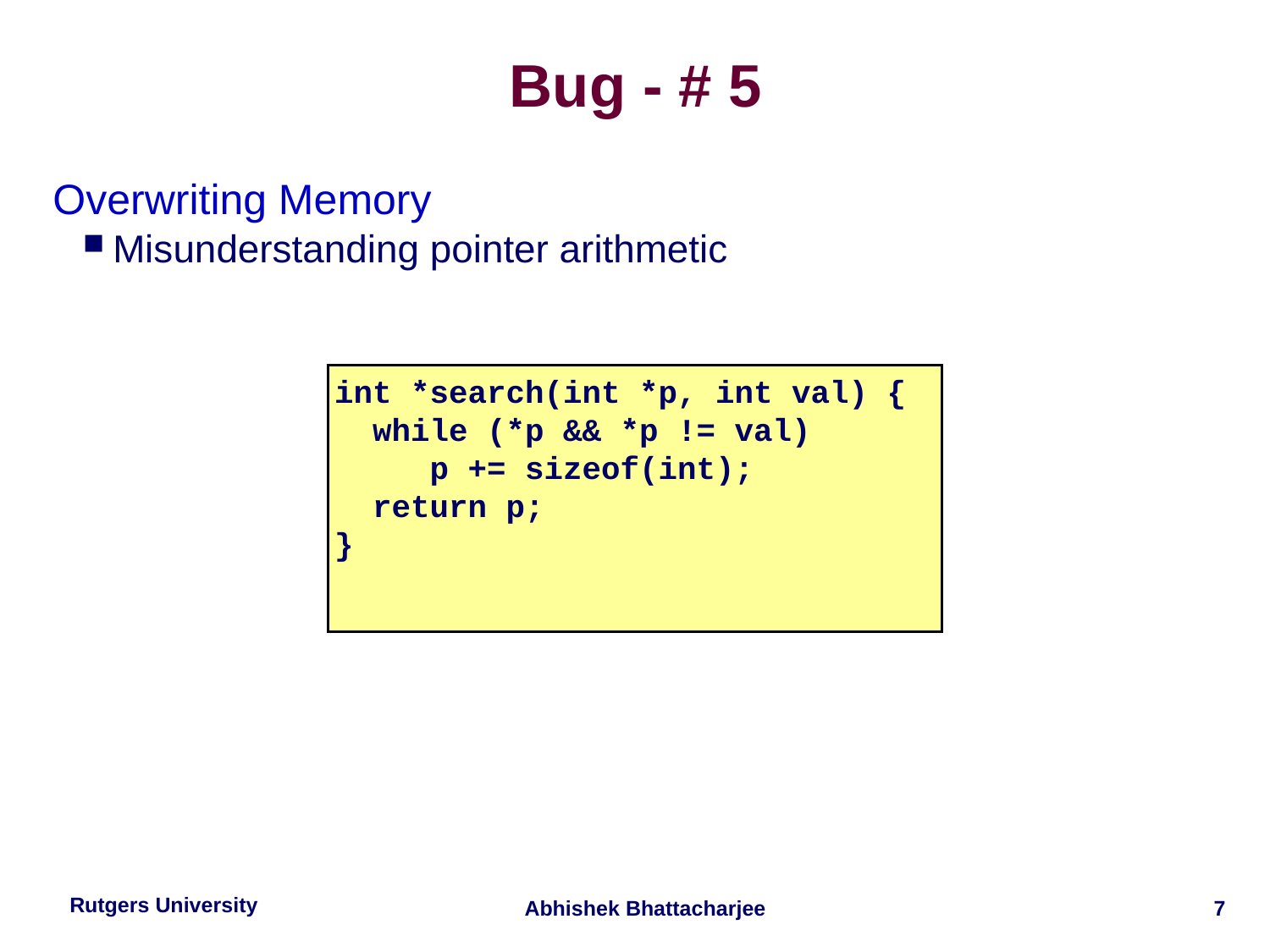

Bug - # 5
Overwriting Memory
Misunderstanding pointer arithmetic
int *search(int *p, int val) {
  while (*p && *p != val)
     p += sizeof(int);
  return p;
}